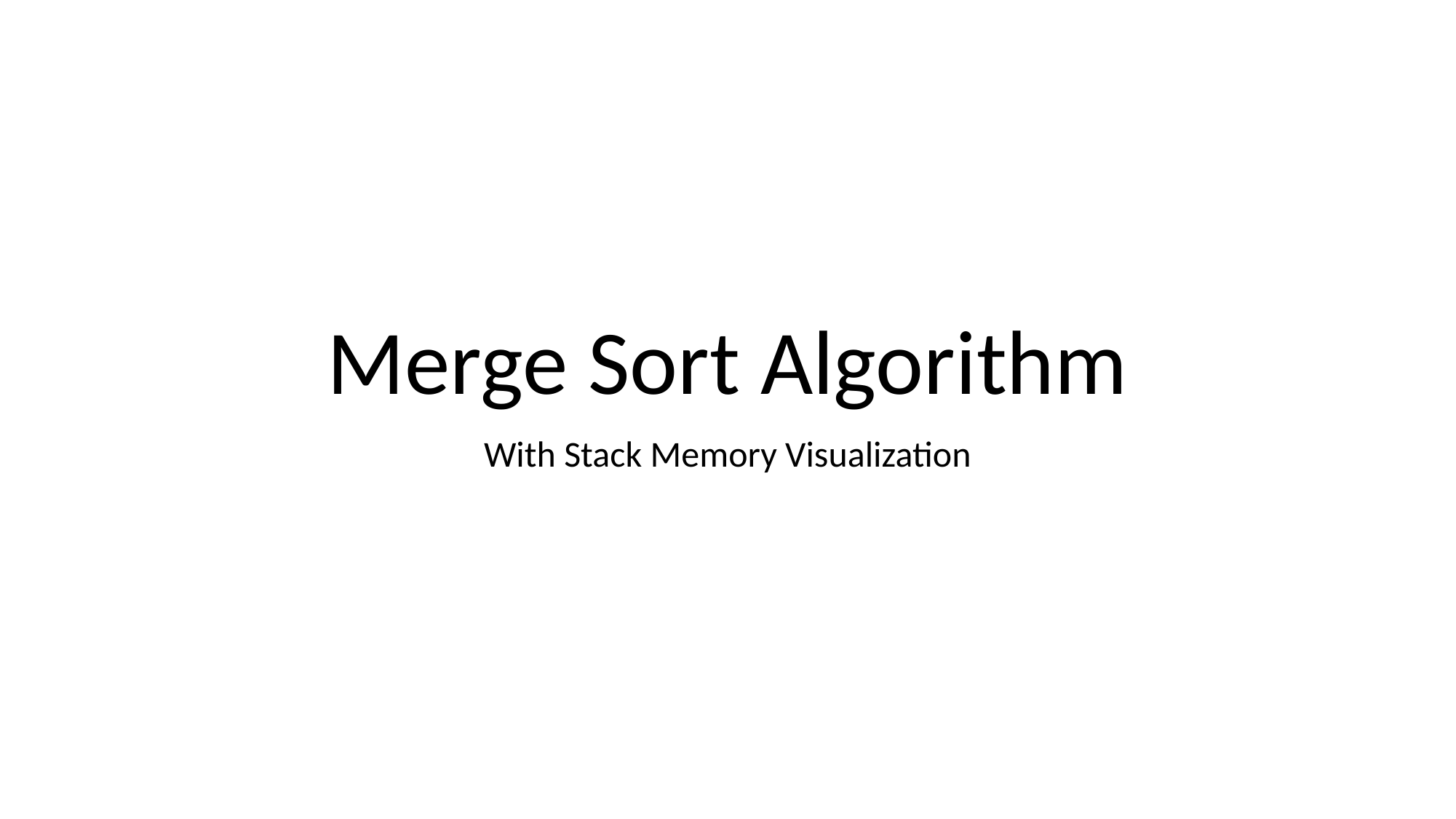

# Merge Sort Algorithm
With Stack Memory Visualization